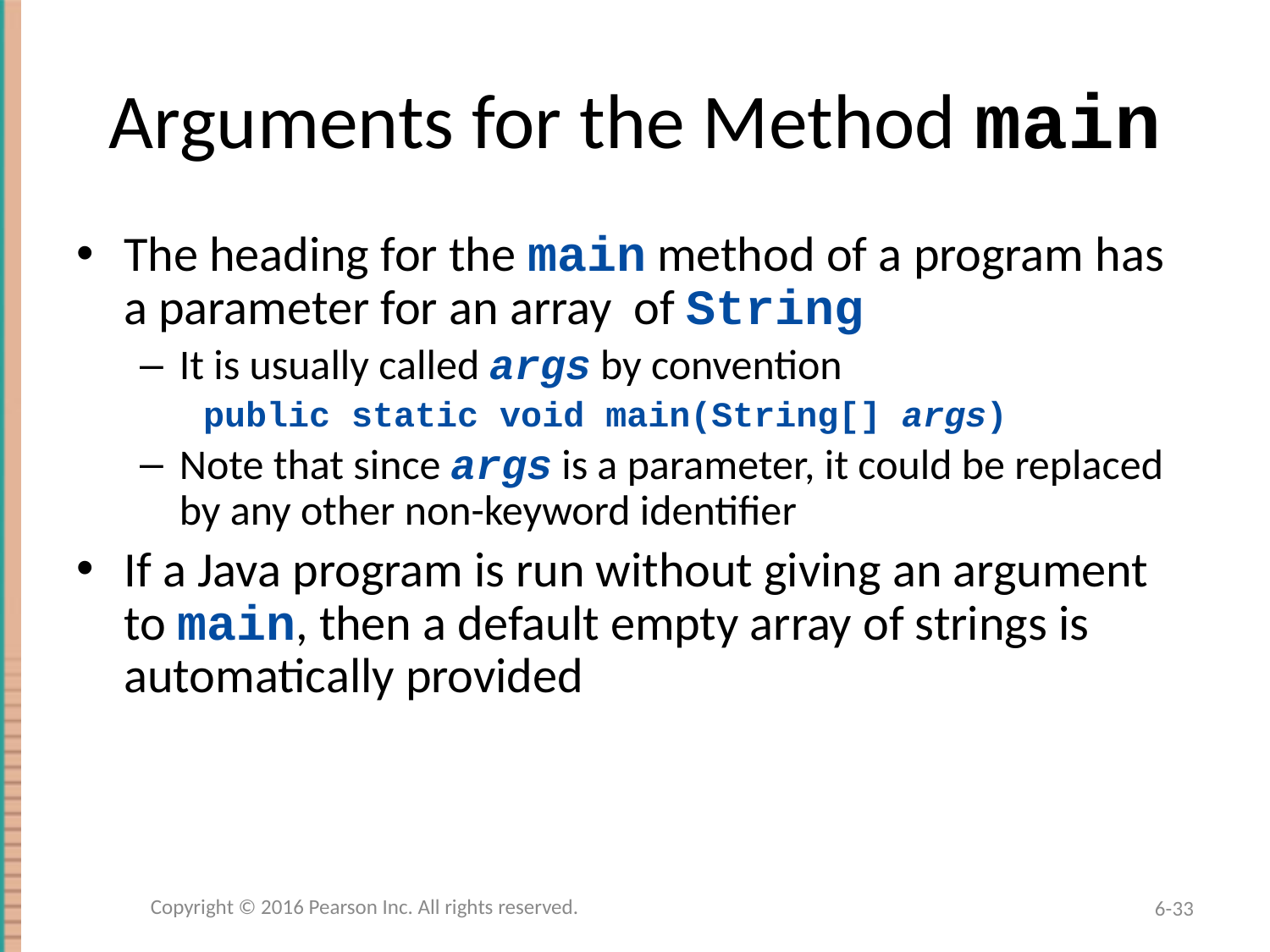

# Arguments for the Method main
The heading for the main method of a program has a parameter for an array  of String
It is usually called args by convention
public static void main(String[] args)
Note that since args is a parameter, it could be replaced by any other non-keyword identifier
If a Java program is run without giving an argument to main, then a default empty array of strings is automatically provided
Copyright © 2016 Pearson Inc. All rights reserved.
6-33